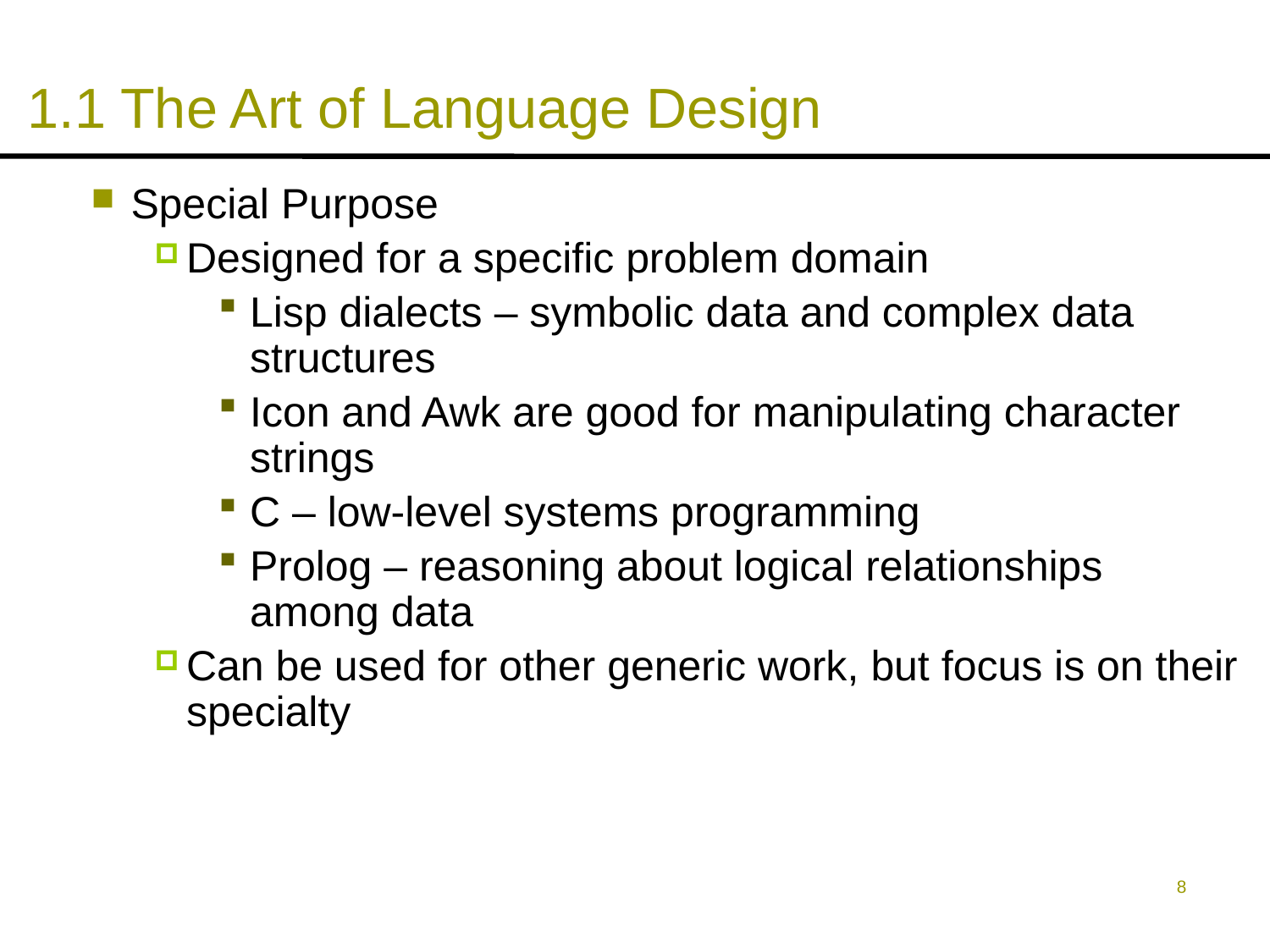

# 1.1 The Art of Language Design
Special Purpose
Designed for a specific problem domain
Lisp dialects – symbolic data and complex data structures
Icon and Awk are good for manipulating character strings
C – low-level systems programming
Prolog – reasoning about logical relationships among data
Can be used for other generic work, but focus is on their specialty

8